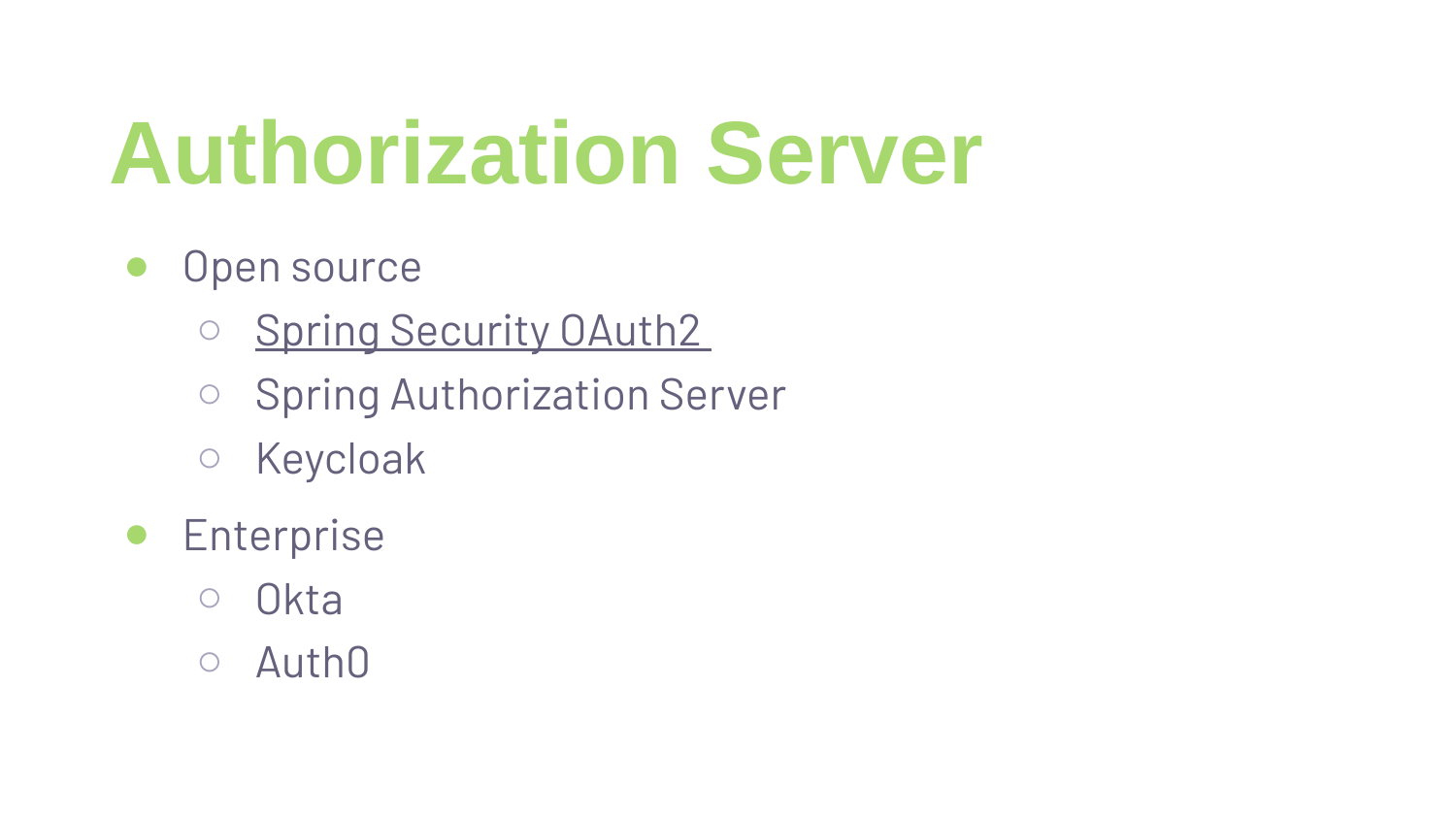

Authorization Server

Open source
Spring Security OAuth2
Spring Authorization Server
Keycloak
Enterprise
Okta
Auth0